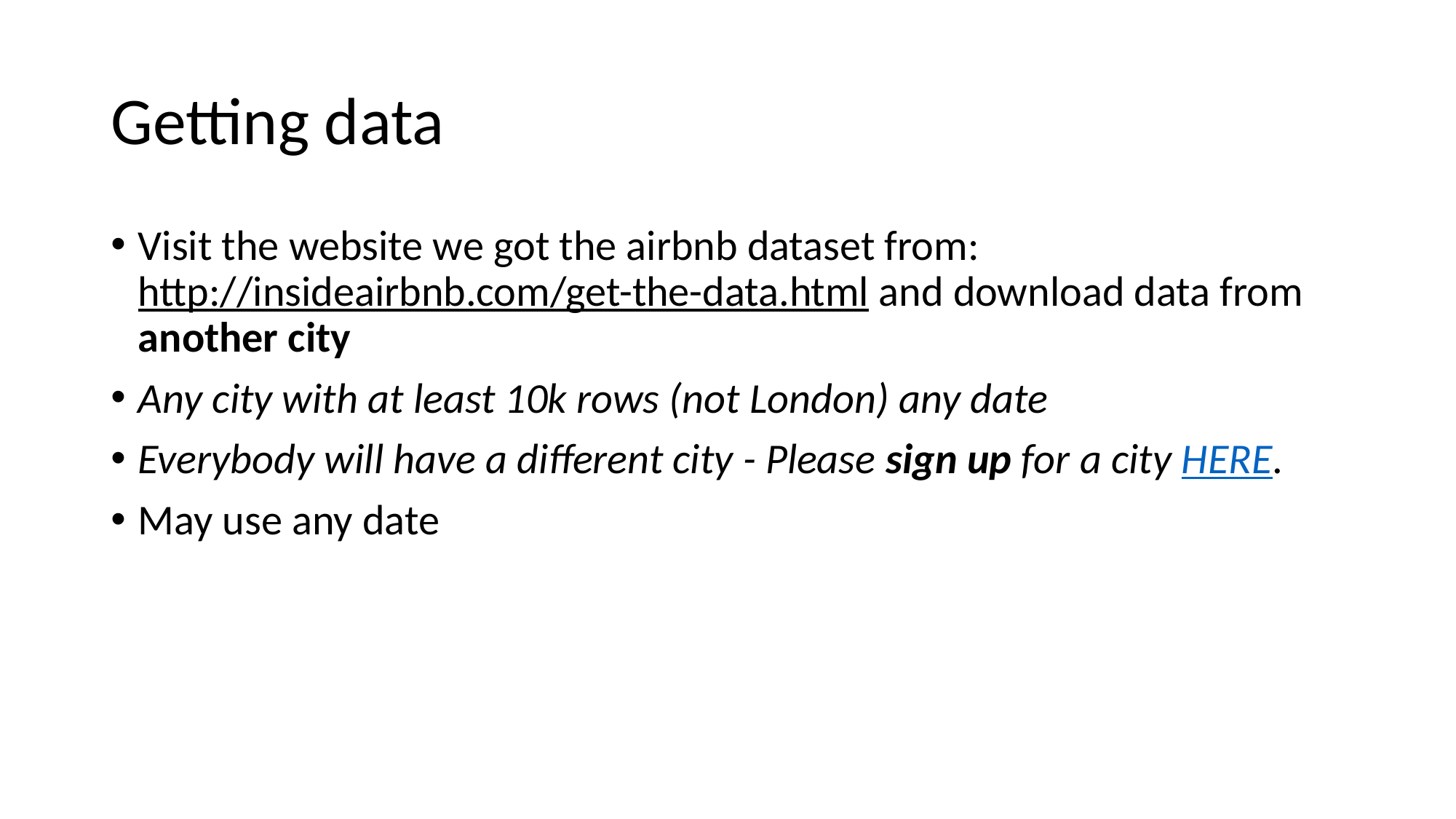

# Getting data
Visit the website we got the airbnb dataset from: http://insideairbnb.com/get-the-data.html and download data from another city
Any city with at least 10k rows (not London) any date
Everybody will have a different city - Please sign up for a city HERE.
May use any date